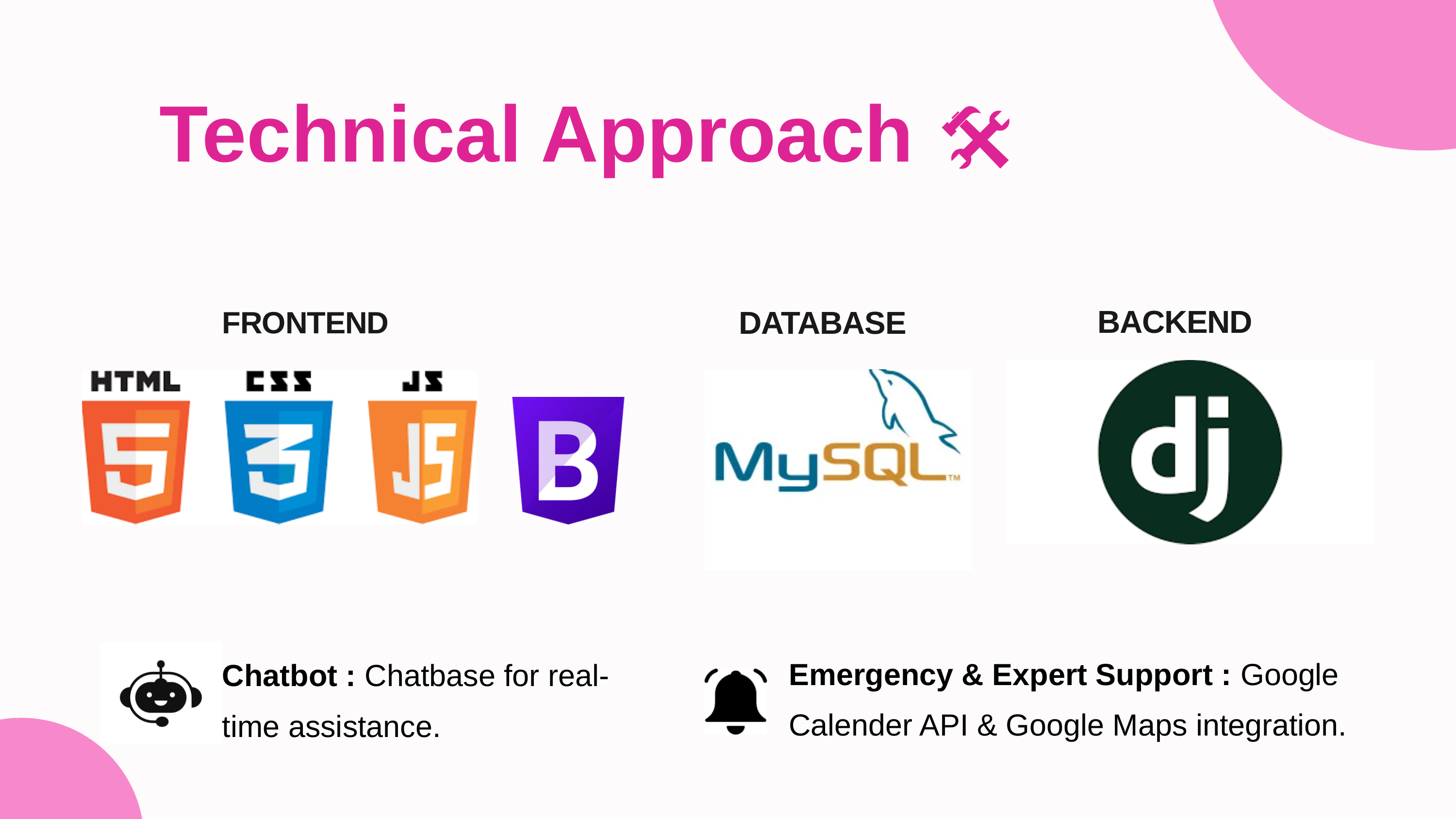

Technical Approach 🛠️
BACKEND
DATABASE
FRONTEND

Emergency & Expert Support : Google Calender API & Google Maps integration.
Chatbot : Chatbase for real-time assistance.